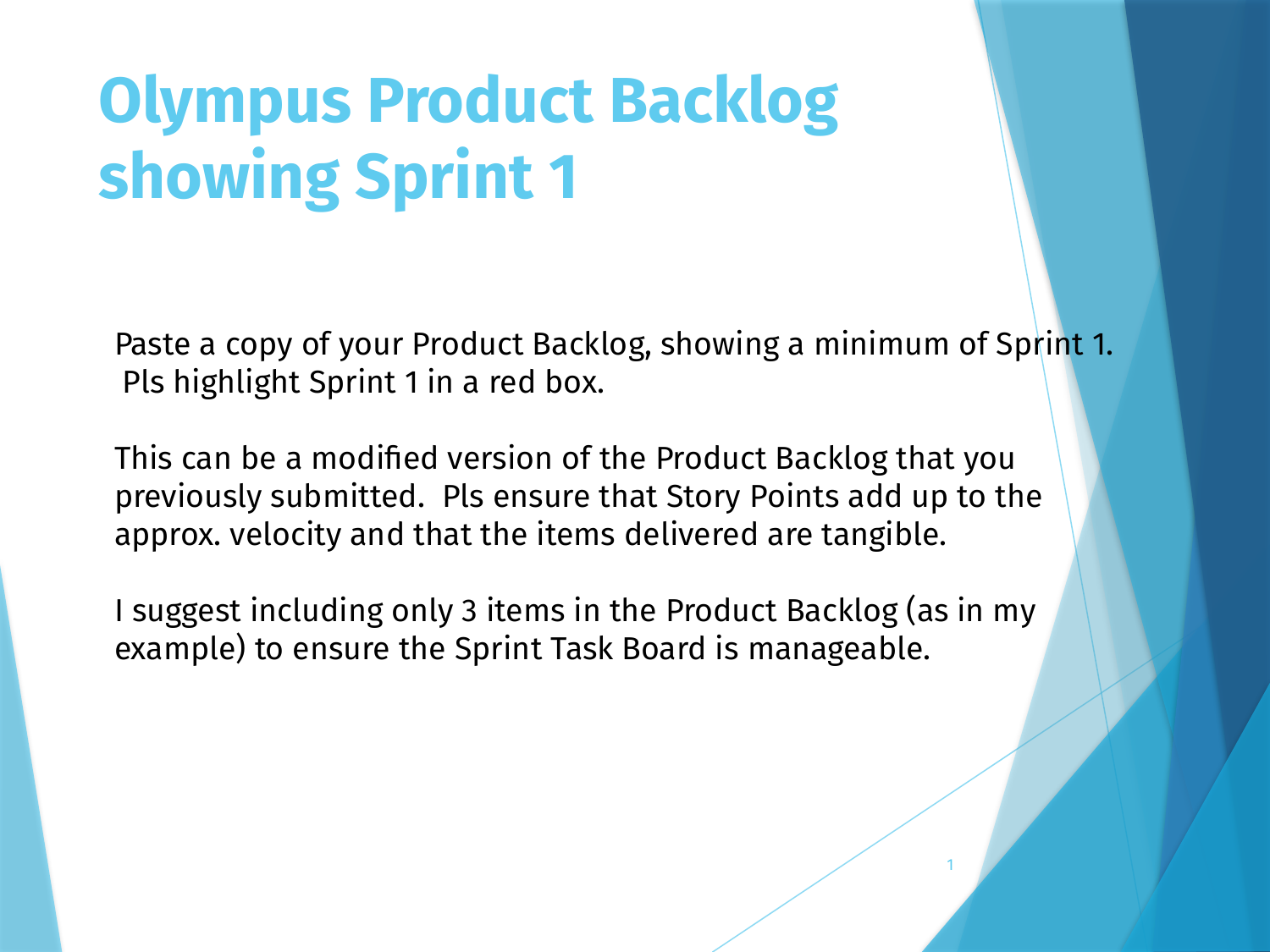

# Olympus Product Backlog showing Sprint 1
Paste a copy of your Product Backlog, showing a minimum of Sprint 1.  Pls highlight Sprint 1 in a red box.

This can be a modified version of the Product Backlog that you previously submitted.  Pls ensure that Story Points add up to the approx. velocity and that the items delivered are tangible.

I suggest including only 3 items in the Product Backlog (as in my example) to ensure the Sprint Task Board is manageable.
1